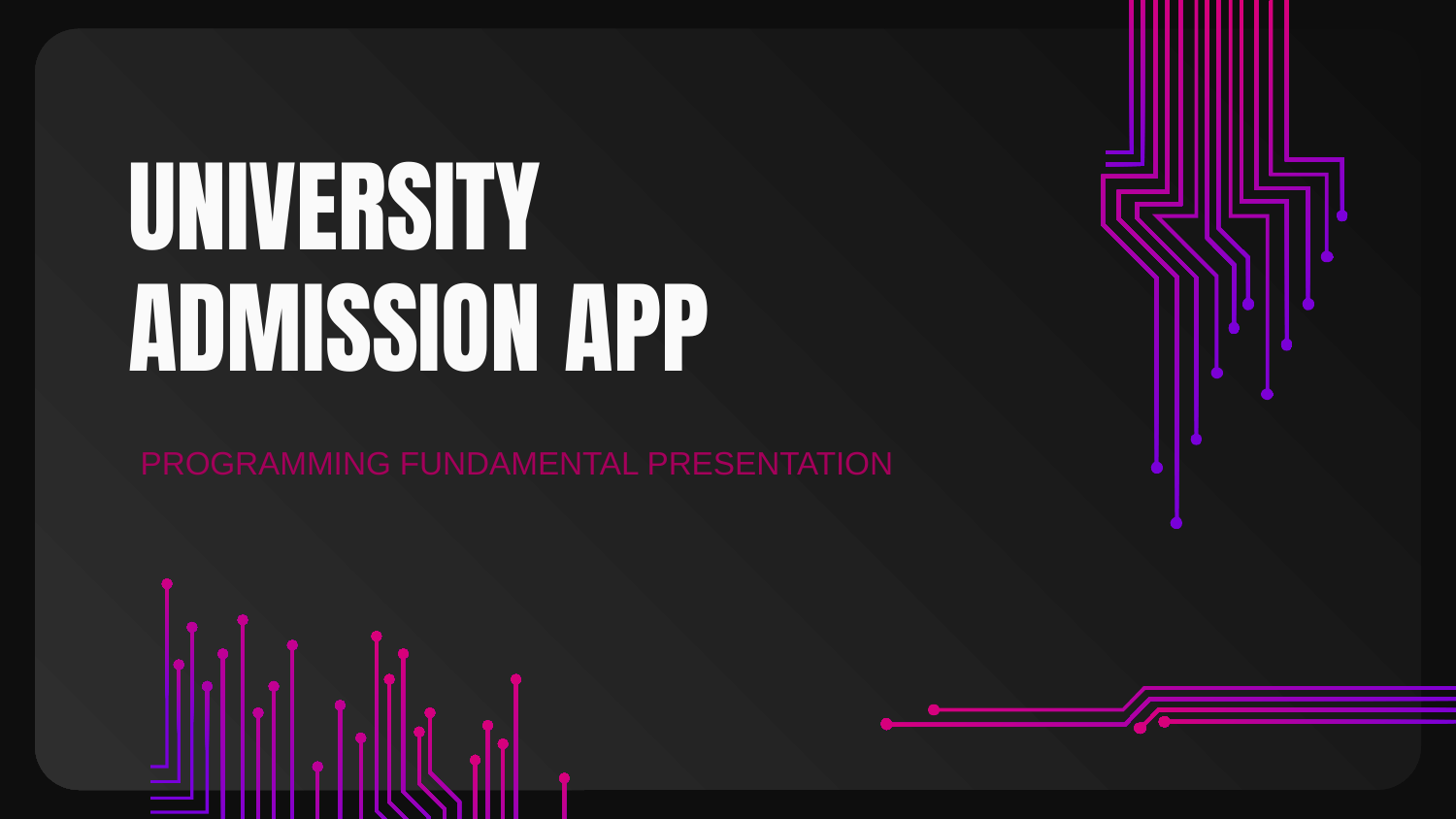

# UNIVERSITY ADMISSION APP
PROGRAMMING FUNDAMENTAL PRESENTATION